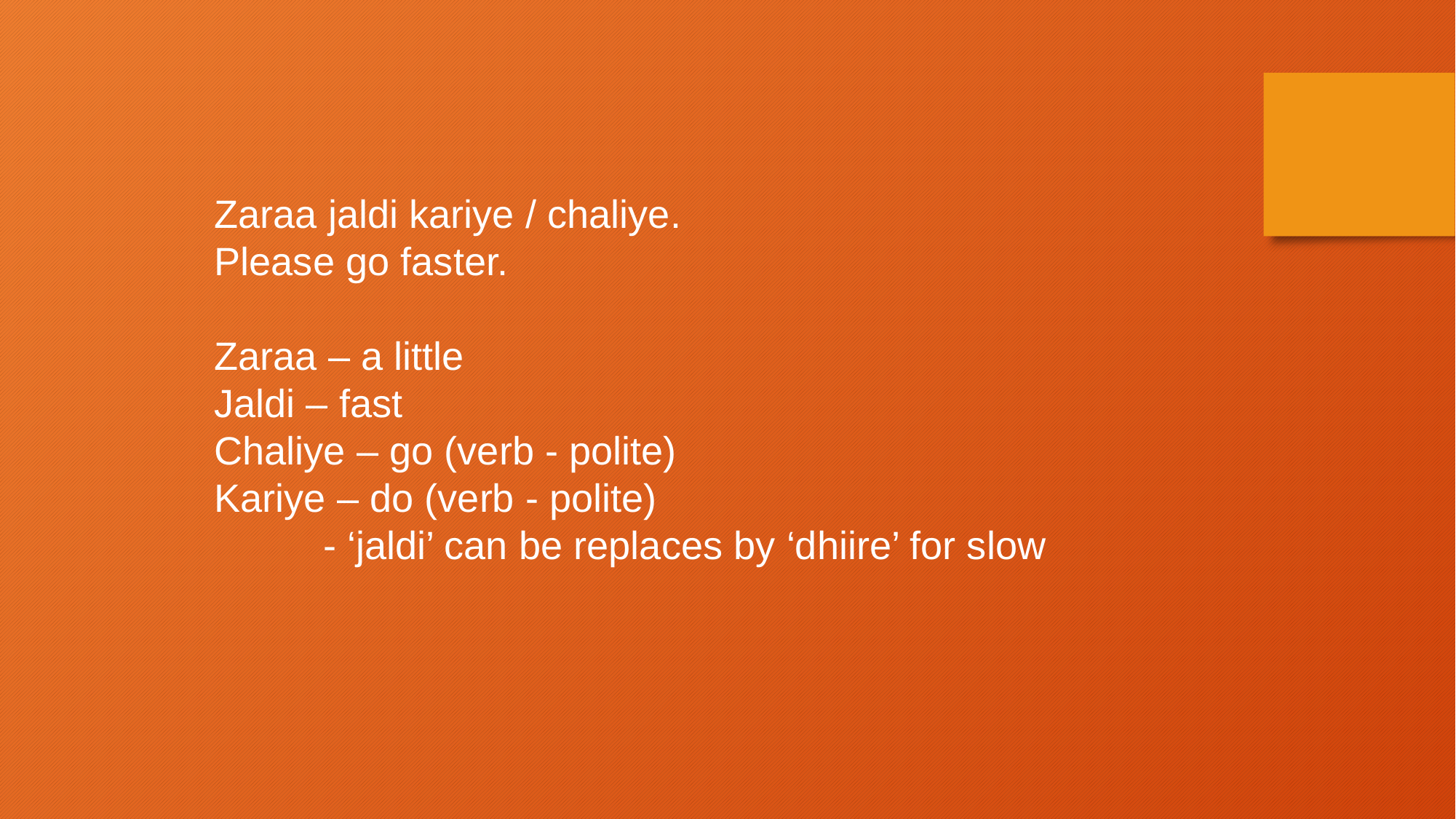

Zaraa jaldi kariye / chaliye.
Please go faster.

Zaraa – a little
Jaldi – fast
Chaliye – go (verb - polite)
Kariye – do (verb - polite)
	- ‘jaldi’ can be replaces by ‘dhiire’ for slow